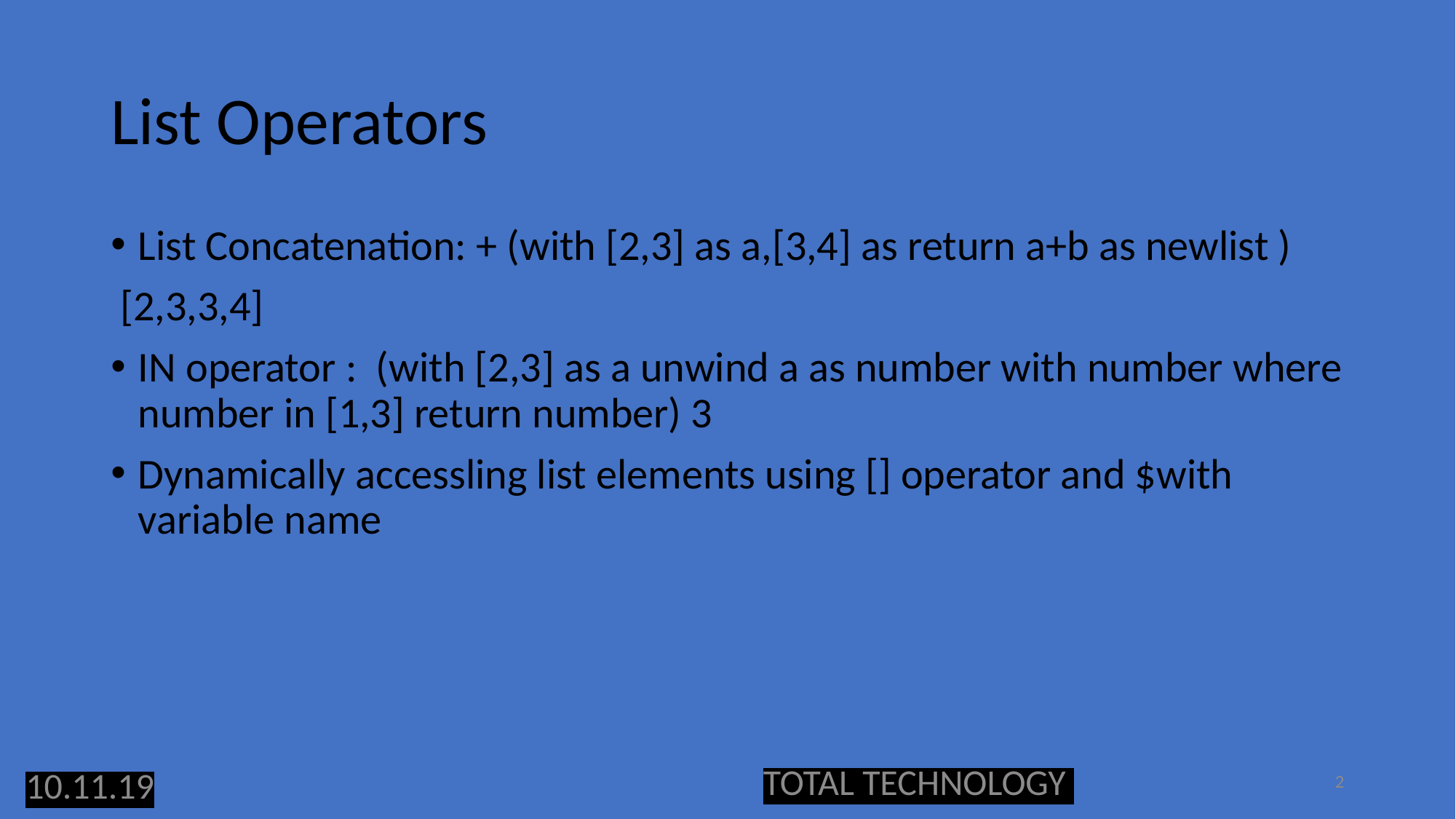

# List Operators
List Concatenation: + (with [2,3] as a,[3,4] as return a+b as newlist )
 [2,3,3,4]
IN operator :  (with [2,3] as a unwind a as number with number where number in [1,3] return number) 3
Dynamically accessling list elements using [] operator and $with variable name

TOTAL TECHNOLOGY
2
10.11.19